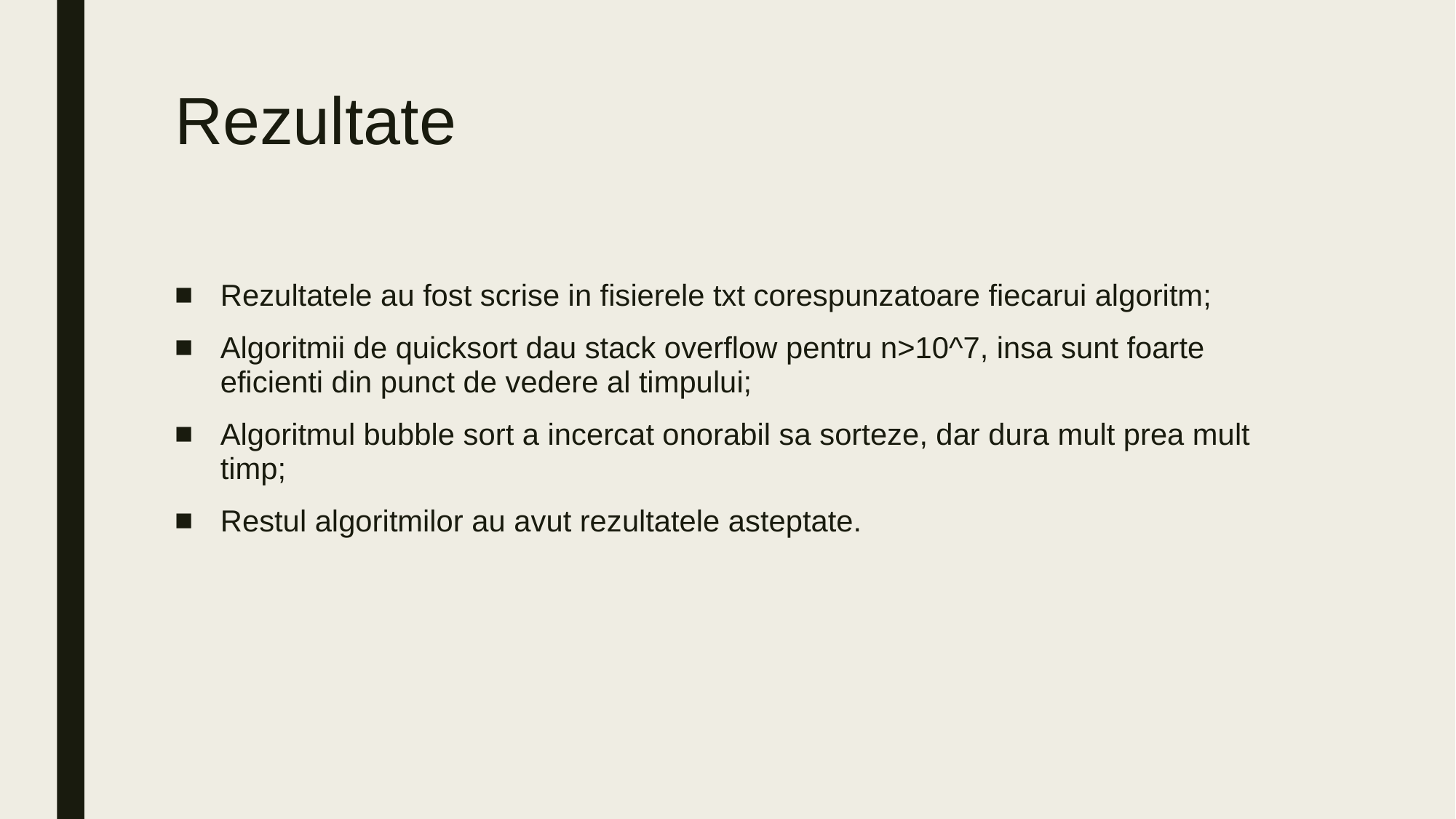

# Rezultate
Rezultatele au fost scrise in fisierele txt corespunzatoare fiecarui algoritm;
Algoritmii de quicksort dau stack overflow pentru n>10^7, insa sunt foarte eficienti din punct de vedere al timpului;
Algoritmul bubble sort a incercat onorabil sa sorteze, dar dura mult prea mult timp;
Restul algoritmilor au avut rezultatele asteptate.